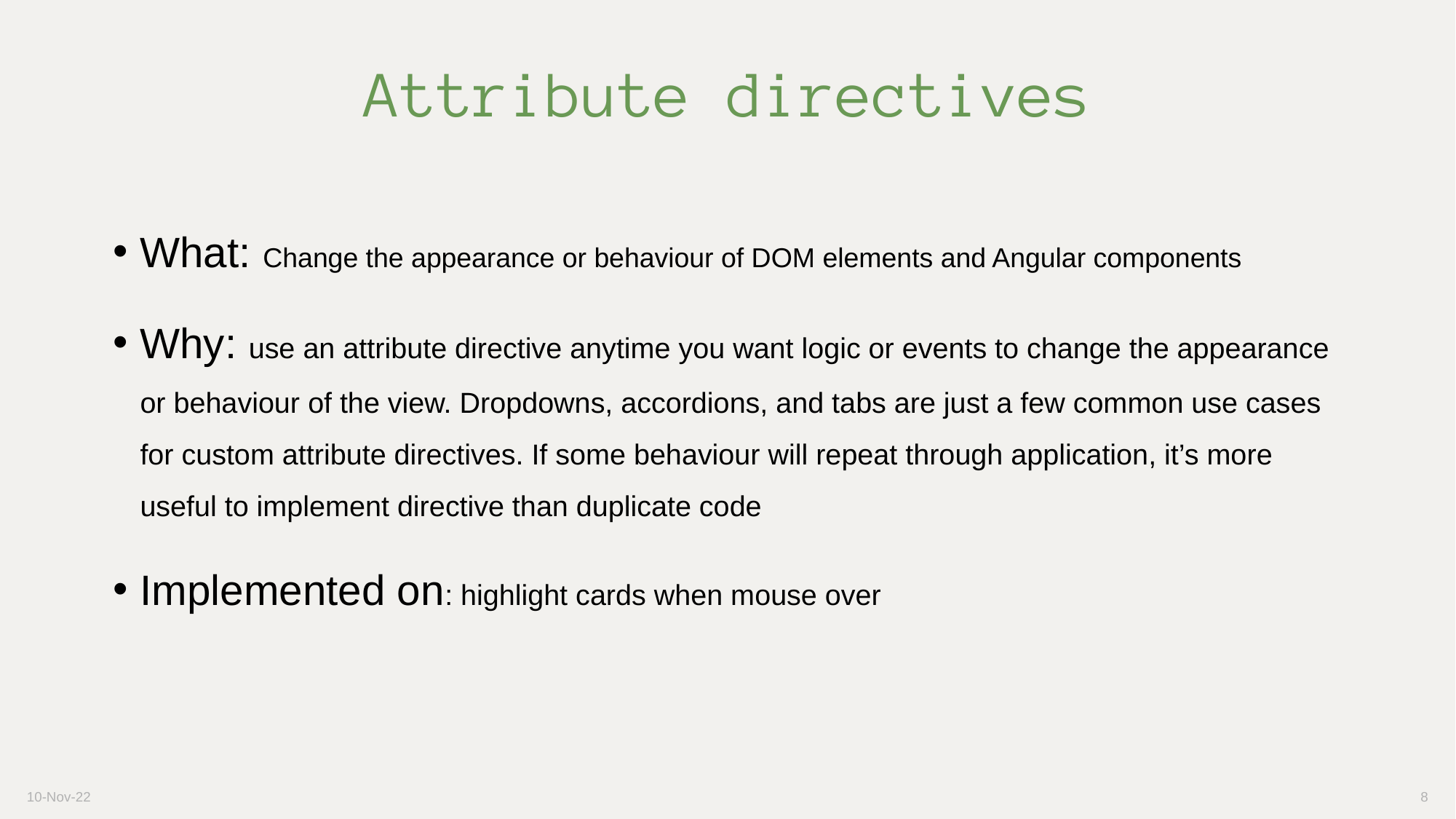

# Attribute directives
What: Change the appearance or behaviour of DOM elements and Angular components
Why: use an attribute directive anytime you want logic or events to change the appearance or behaviour of the view. Dropdowns, accordions, and tabs are just a few common use cases for custom attribute directives. If some behaviour will repeat through application, it’s more useful to implement directive than duplicate code
Implemented on: highlight cards when mouse over
10-Nov-22
8